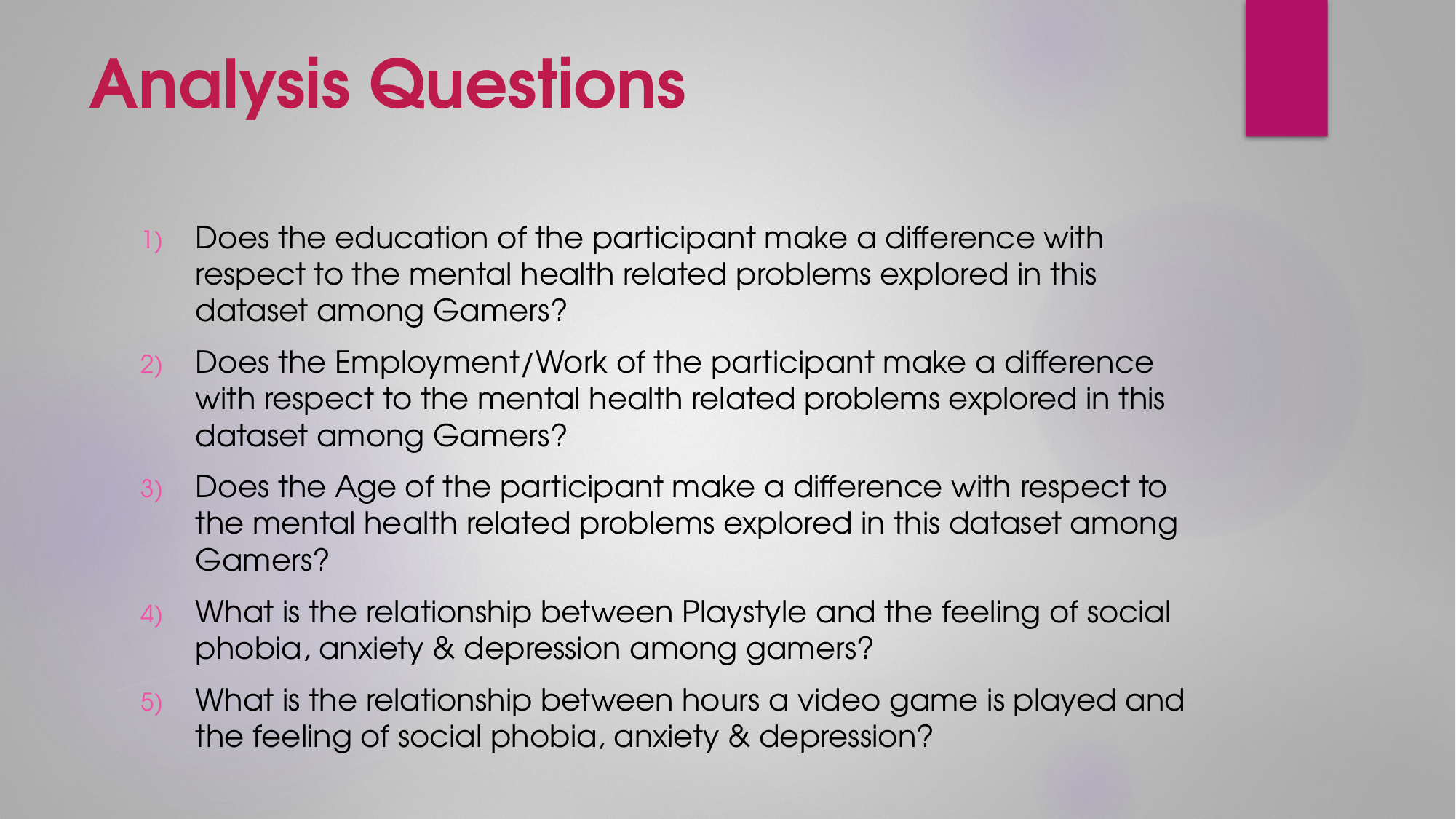

# Analysis Questions
Does the education of the participant make a difference with respect to the mental health related problems explored in this dataset among Gamers?
Does the Employment/Work of the participant make a difference with respect to the mental health related problems explored in this dataset among Gamers?
Does the Age of the participant make a difference with respect to the mental health related problems explored in this dataset among Gamers?
What is the relationship between Playstyle and the feeling of social phobia, anxiety & depression among gamers?
What is the relationship between hours a video game is played and the feeling of social phobia, anxiety & depression?